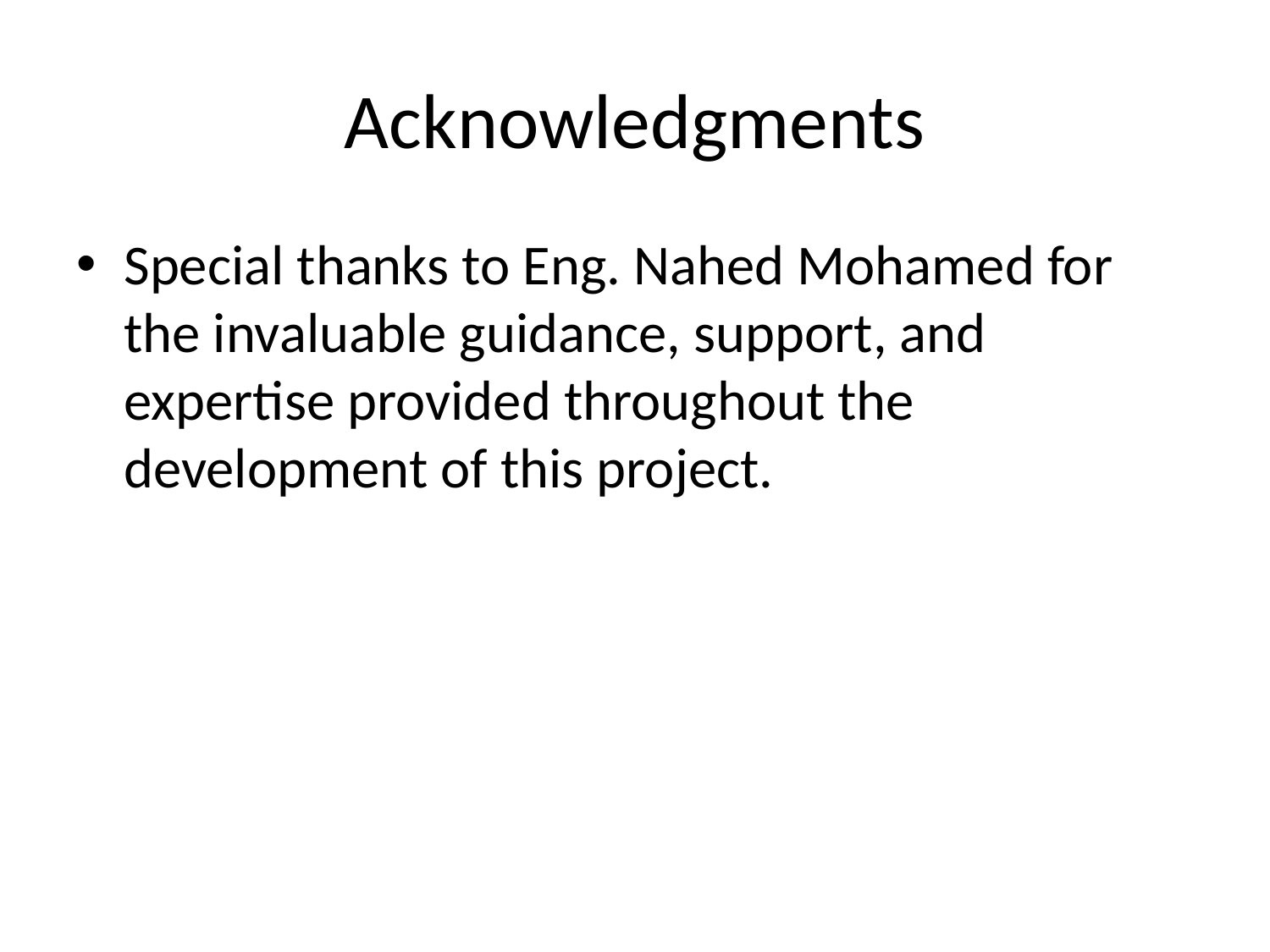

# Acknowledgments
Special thanks to Eng. Nahed Mohamed for the invaluable guidance, support, and expertise provided throughout the development of this project.